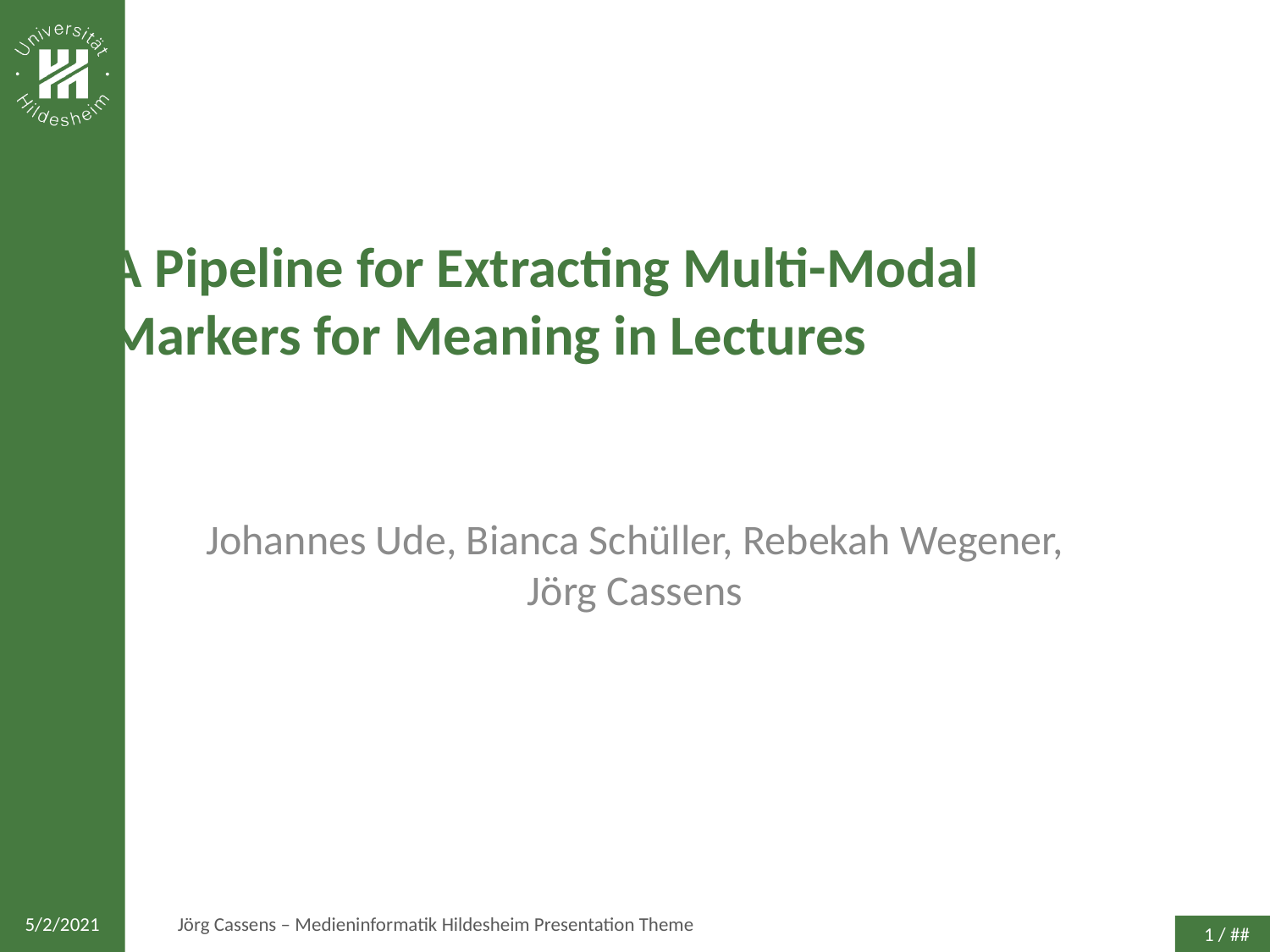

# A Pipeline for Extracting Multi-Modal Markers for Meaning in Lectures
Johannes Ude, Bianca Schüller, Rebekah Wegener, Jörg Cassens